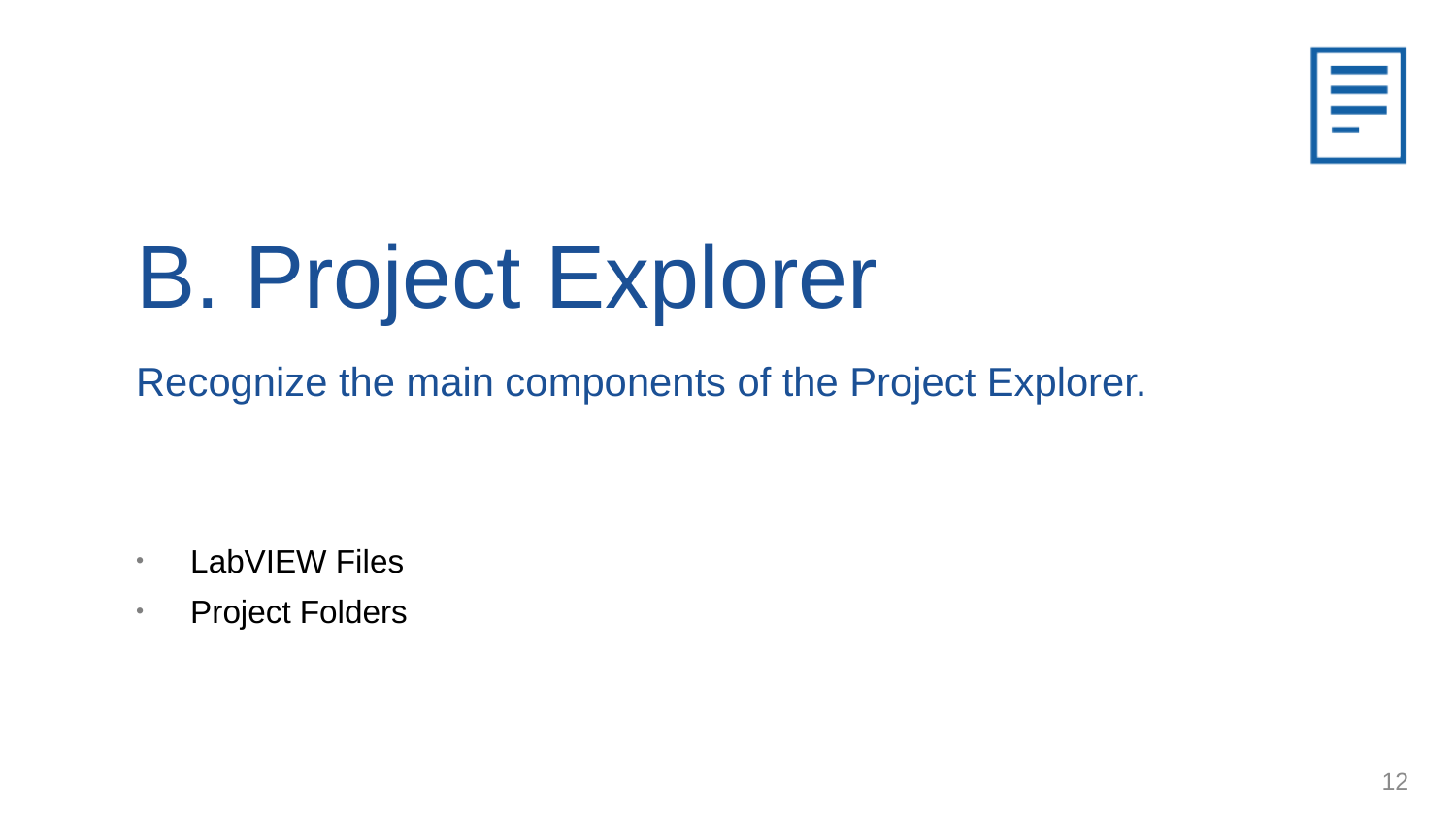

B. Project Explorer
Recognize the main components of the Project Explorer.

LabVIEW Files
Project Folders

12